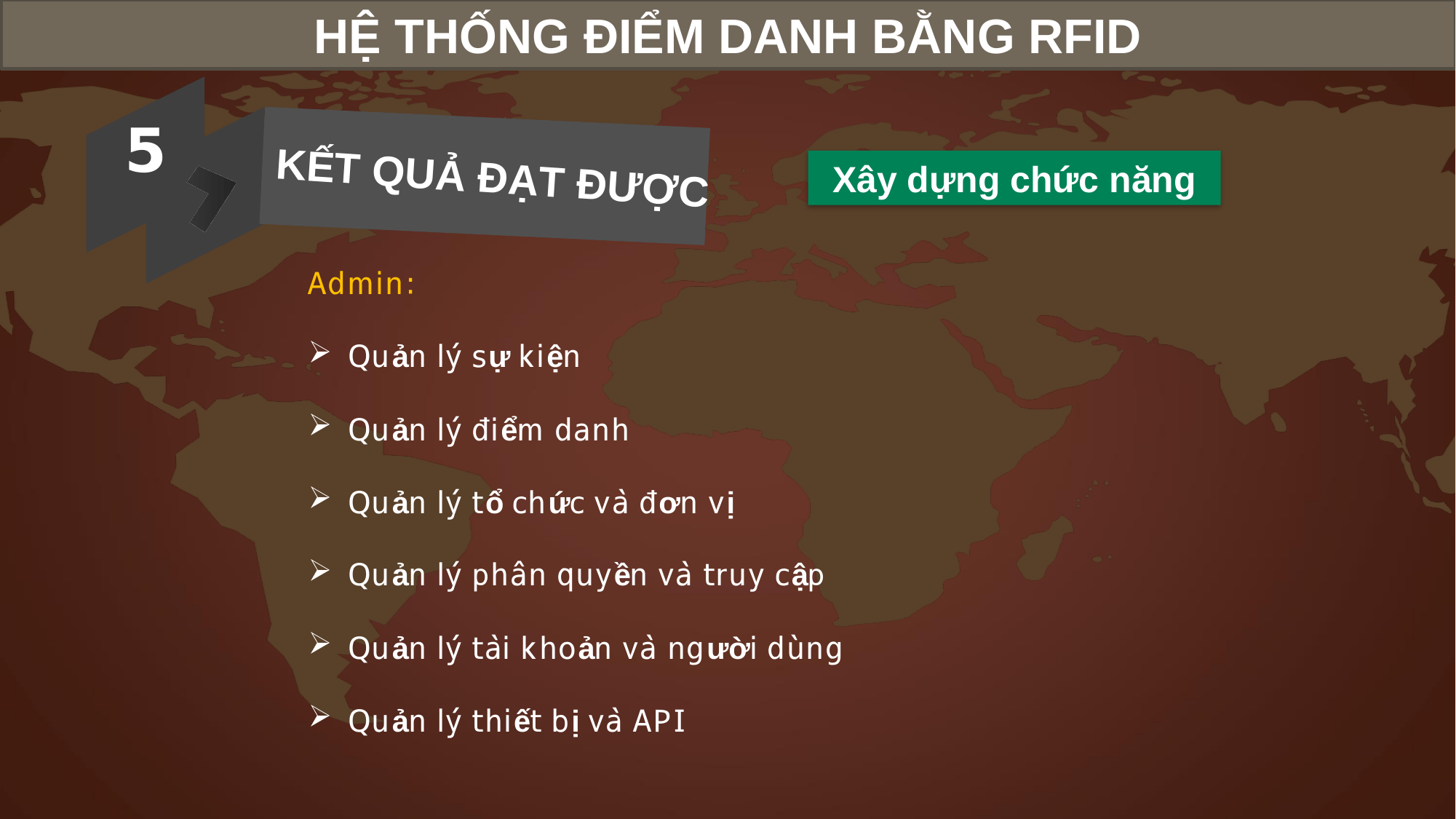

HỆ THỐNG ĐIỂM DANH BẰNG RFID

5
KẾT QUẢ ĐẠT ĐƯỢC
Xây dựng chức năng
Admin:
Quản lý sự kiện
Quản lý điểm danh
Quản lý tổ chức và đơn vị
Quản lý phân quyền và truy cập
Quản lý tài khoản và người dùng
Quản lý thiết bị và API